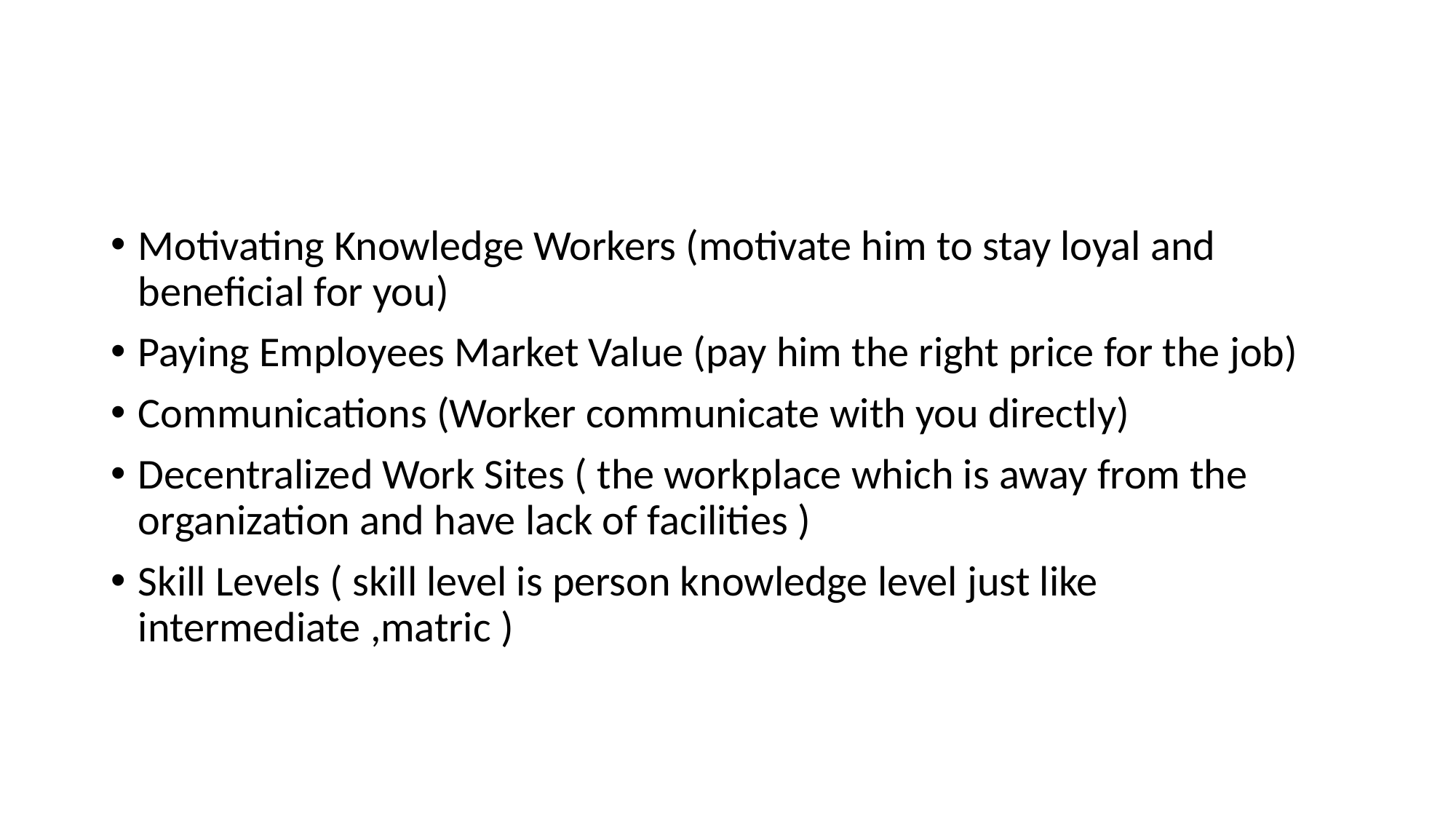

Motivating Knowledge Workers (motivate him to stay loyal and beneficial for you)
Paying Employees Market Value (pay him the right price for the job)
Communications (Worker communicate with you directly)
Decentralized Work Sites ( the workplace which is away from the organization and have lack of facilities )
Skill Levels ( skill level is person knowledge level just like intermediate ,matric )